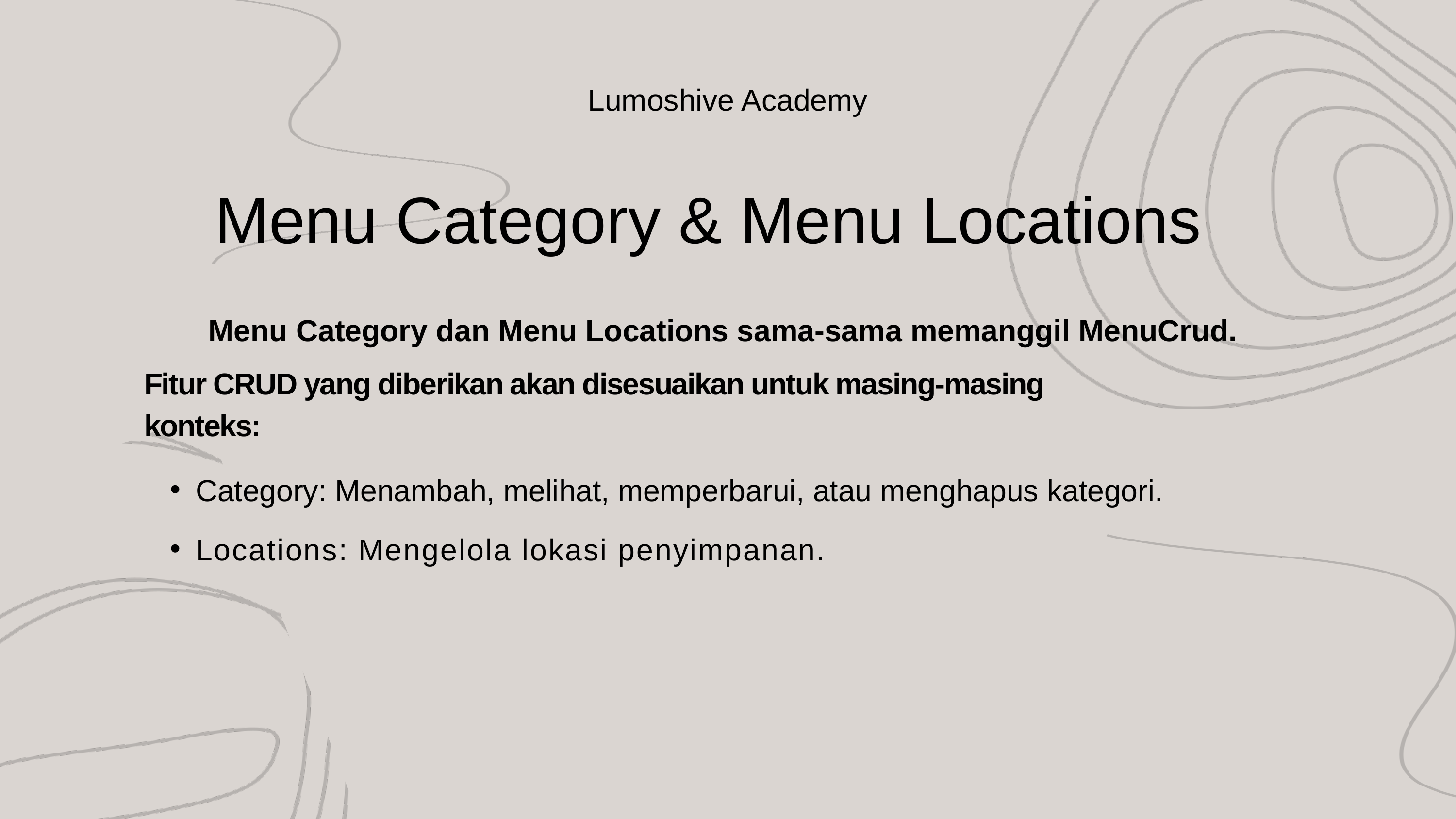

Lumoshive Academy
Menu Category & Menu Locations
Menu Category dan Menu Locations sama-sama memanggil MenuCrud.
Fitur CRUD yang diberikan akan disesuaikan untuk masing-masing konteks:

Category: Menambah, melihat, memperbarui, atau menghapus kategori.
Locations: Mengelola lokasi penyimpanan.